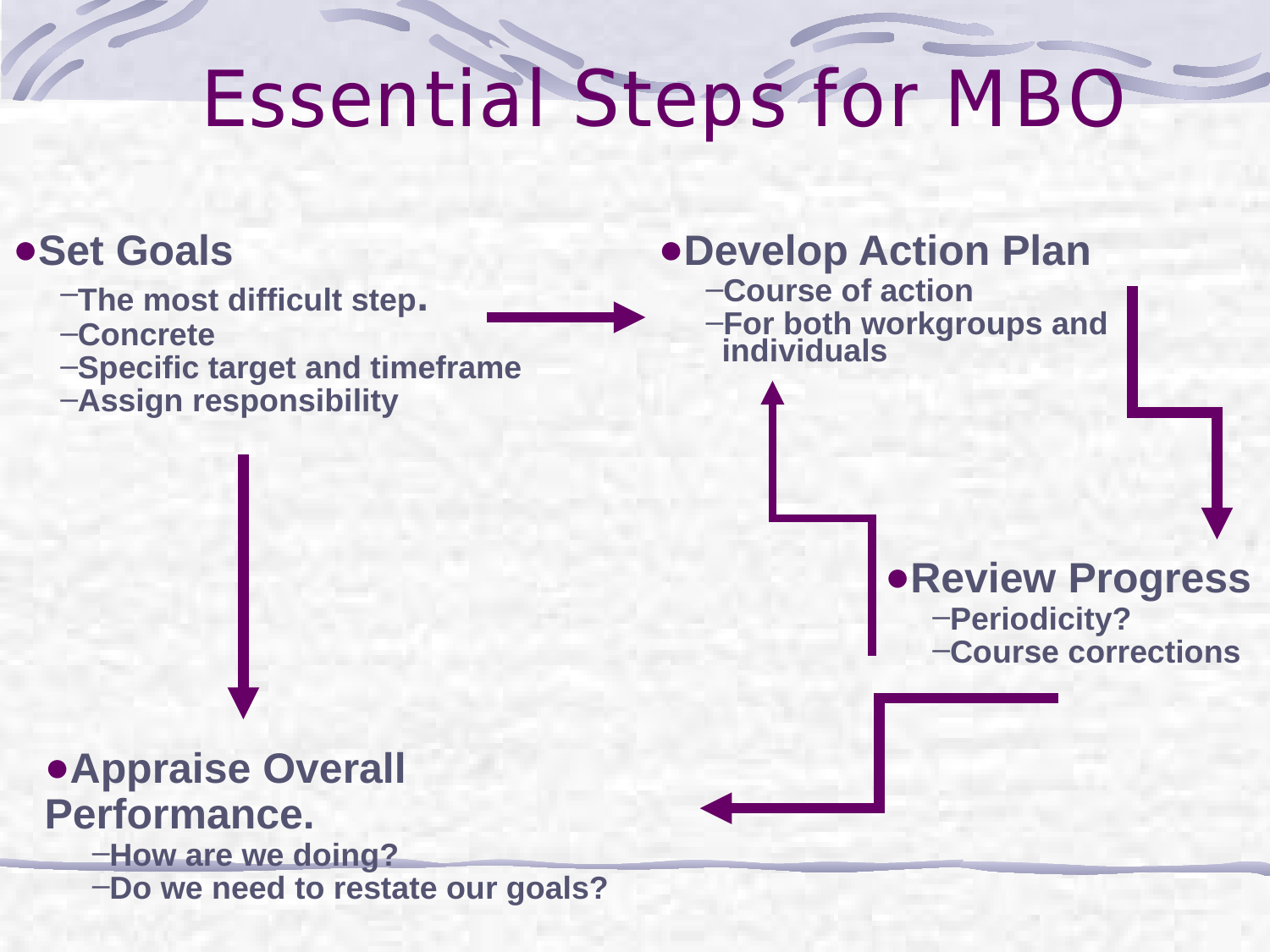

Essential Steps for MBO
Set Goals
The most difficult step.
Concrete
Specific target and timeframe
Assign responsibility
Develop Action Plan
Course of action
For both workgroups and individuals
Review Progress
Periodicity?
Course corrections
Appraise Overall Performance.
How are we doing?
Do we need to restate our goals?